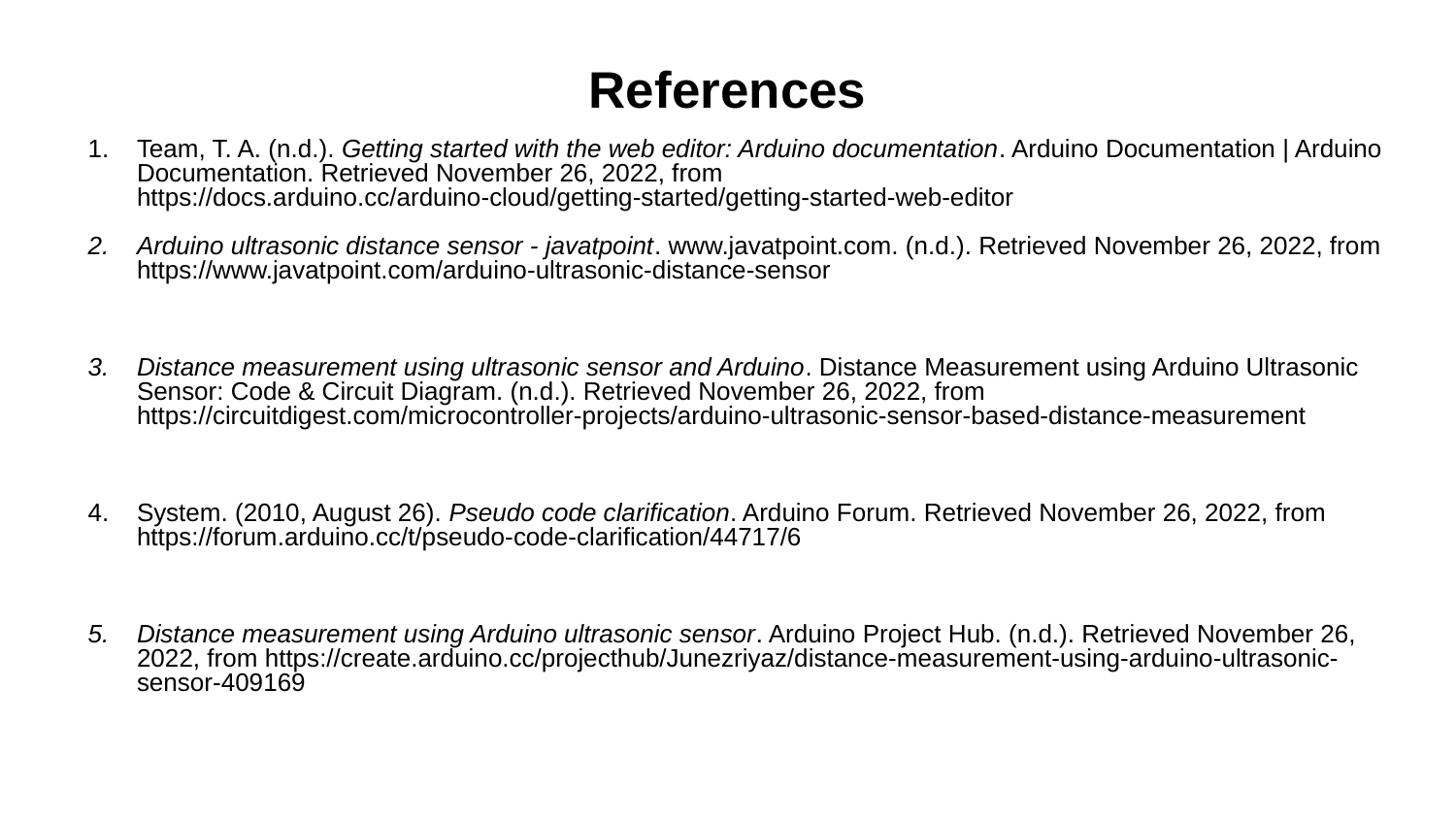

# References
Team, T. A. (n.d.). Getting started with the web editor: Arduino documentation. Arduino Documentation | Arduino Documentation. Retrieved November 26, 2022, from https://docs.arduino.cc/arduino-cloud/getting-started/getting-started-web-editor
Arduino ultrasonic distance sensor - javatpoint. www.javatpoint.com. (n.d.). Retrieved November 26, 2022, from https://www.javatpoint.com/arduino-ultrasonic-distance-sensor

Distance measurement using ultrasonic sensor and Arduino. Distance Measurement using Arduino Ultrasonic Sensor: Code & Circuit Diagram. (n.d.). Retrieved November 26, 2022, from https://circuitdigest.com/microcontroller-projects/arduino-ultrasonic-sensor-based-distance-measurement

System. (2010, August 26). Pseudo code clarification. Arduino Forum. Retrieved November 26, 2022, from https://forum.arduino.cc/t/pseudo-code-clarification/44717/6

Distance measurement using Arduino ultrasonic sensor. Arduino Project Hub. (n.d.). Retrieved November 26, 2022, from https://create.arduino.cc/projecthub/Junezriyaz/distance-measurement-using-arduino-ultrasonic-sensor-409169